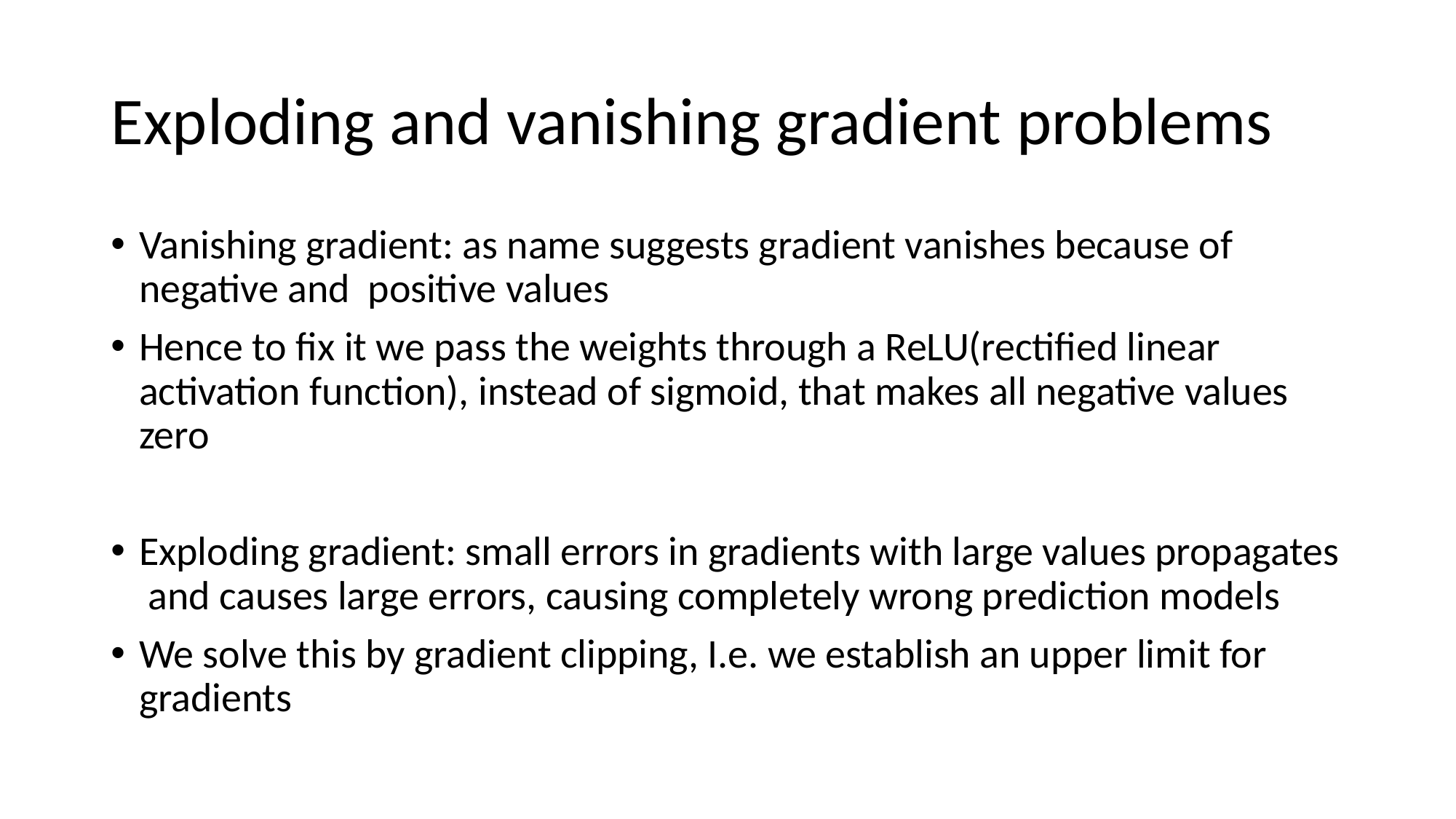

# Exploding and vanishing gradient problems
Vanishing gradient: as name suggests gradient vanishes because of negative and  positive values
Hence to fix it we pass the weights through a ReLU(rectified linear activation function), instead of sigmoid, that makes all negative values zero

Exploding gradient: small errors in gradients with large values propagates  and causes large errors, causing completely wrong prediction models
We solve this by gradient clipping, I.e. we establish an upper limit for gradients